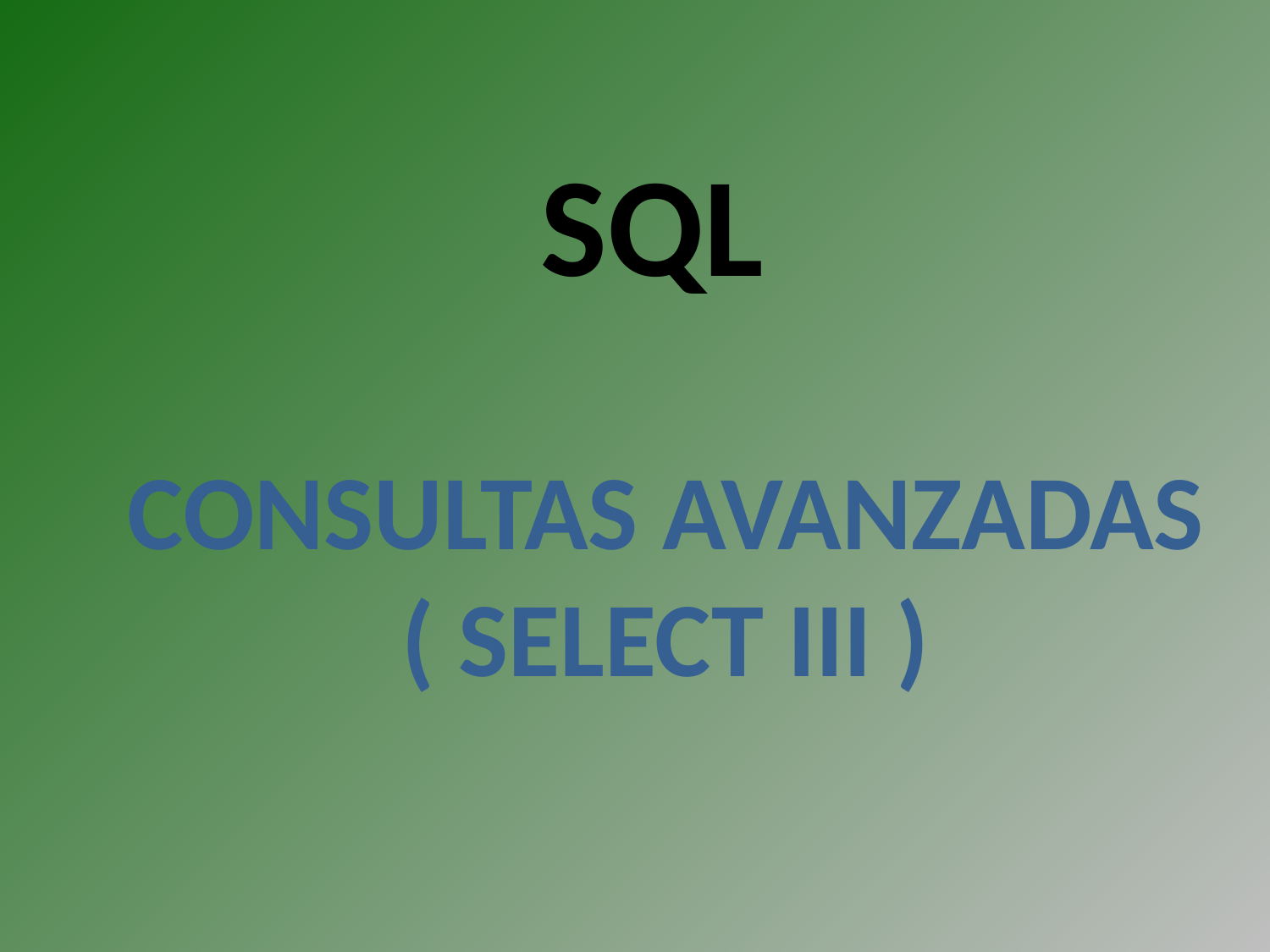

SQL

CONSULTAS AVANZADAS
( SELECT III )